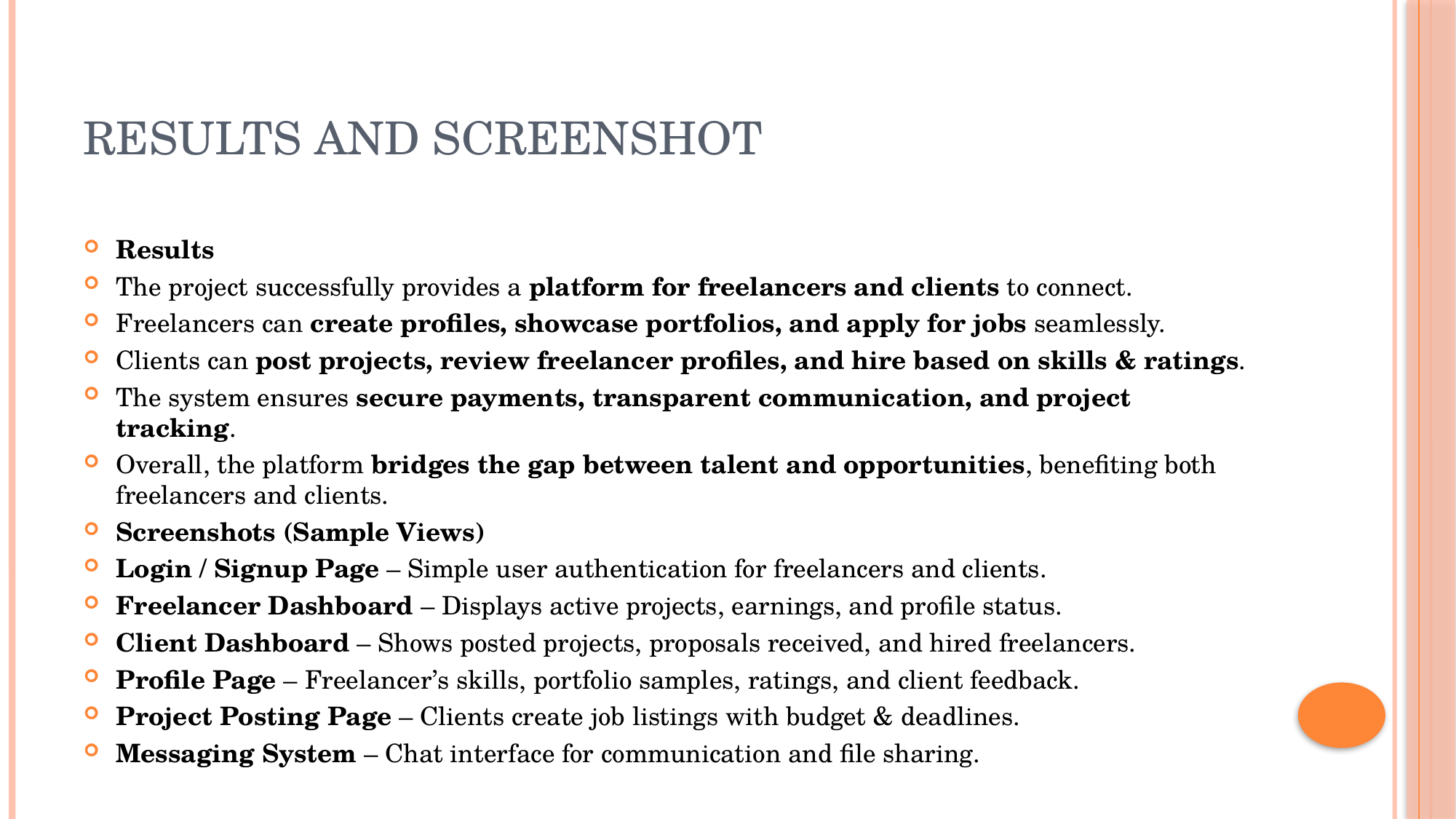

# Results and Screenshot

Results
The project successfully provides a platform for freelancers and clients to connect.
Freelancers can create profiles, showcase portfolios, and apply for jobs seamlessly.
Clients can post projects, review freelancer profiles, and hire based on skills & ratings.
The system ensures secure payments, transparent communication, and project tracking.
Overall, the platform bridges the gap between talent and opportunities, benefiting both freelancers and clients.
Screenshots (Sample Views)
Login / Signup Page – Simple user authentication for freelancers and clients.
Freelancer Dashboard – Displays active projects, earnings, and profile status.
Client Dashboard – Shows posted projects, proposals received, and hired freelancers.
Profile Page – Freelancer’s skills, portfolio samples, ratings, and client feedback.
Project Posting Page – Clients create job listings with budget & deadlines.
Messaging System – Chat interface for communication and file sharing.